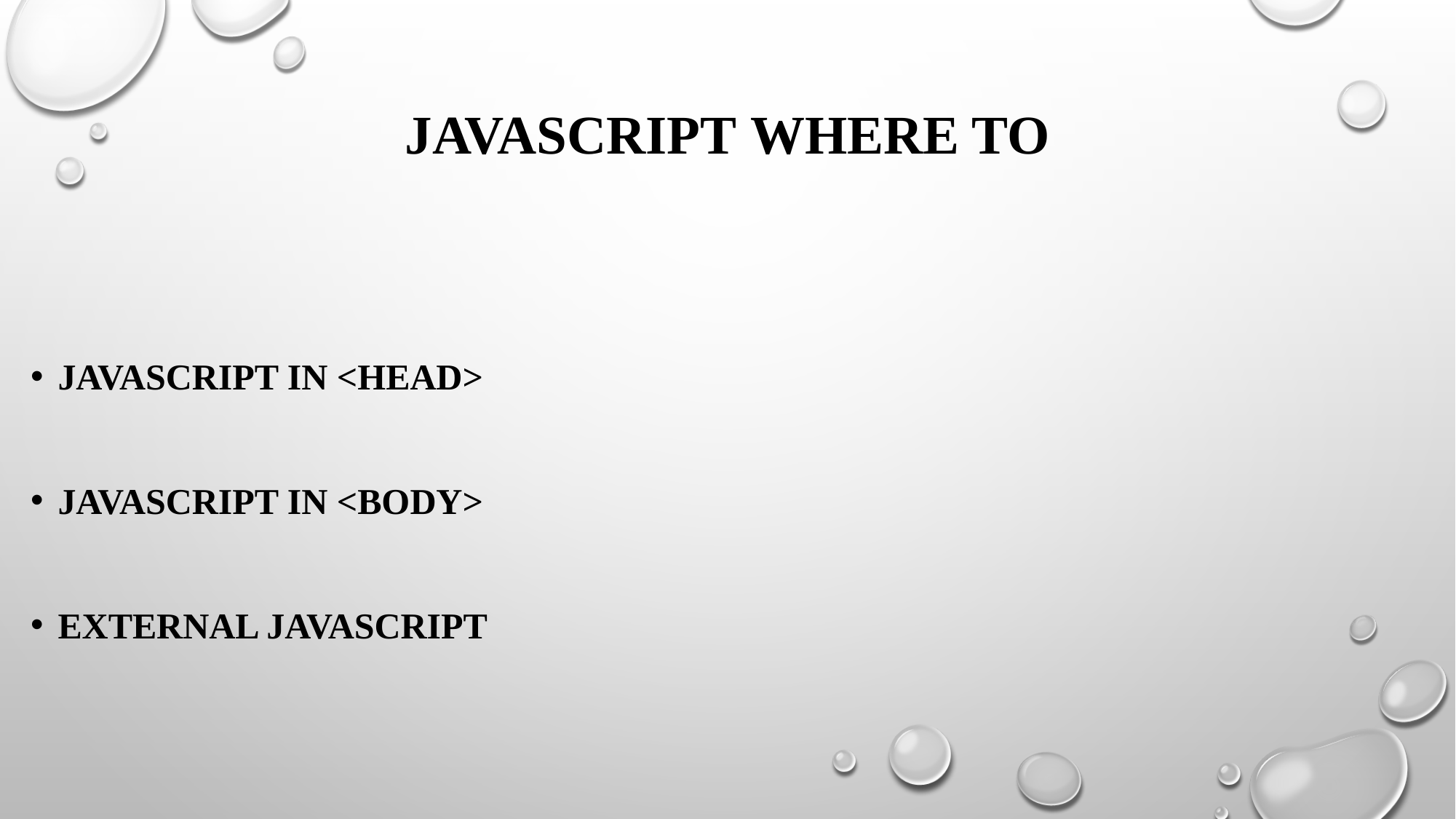

# JavaScript Where To
JavaScript in <head>
JavaScript in <body>
External JavaScript